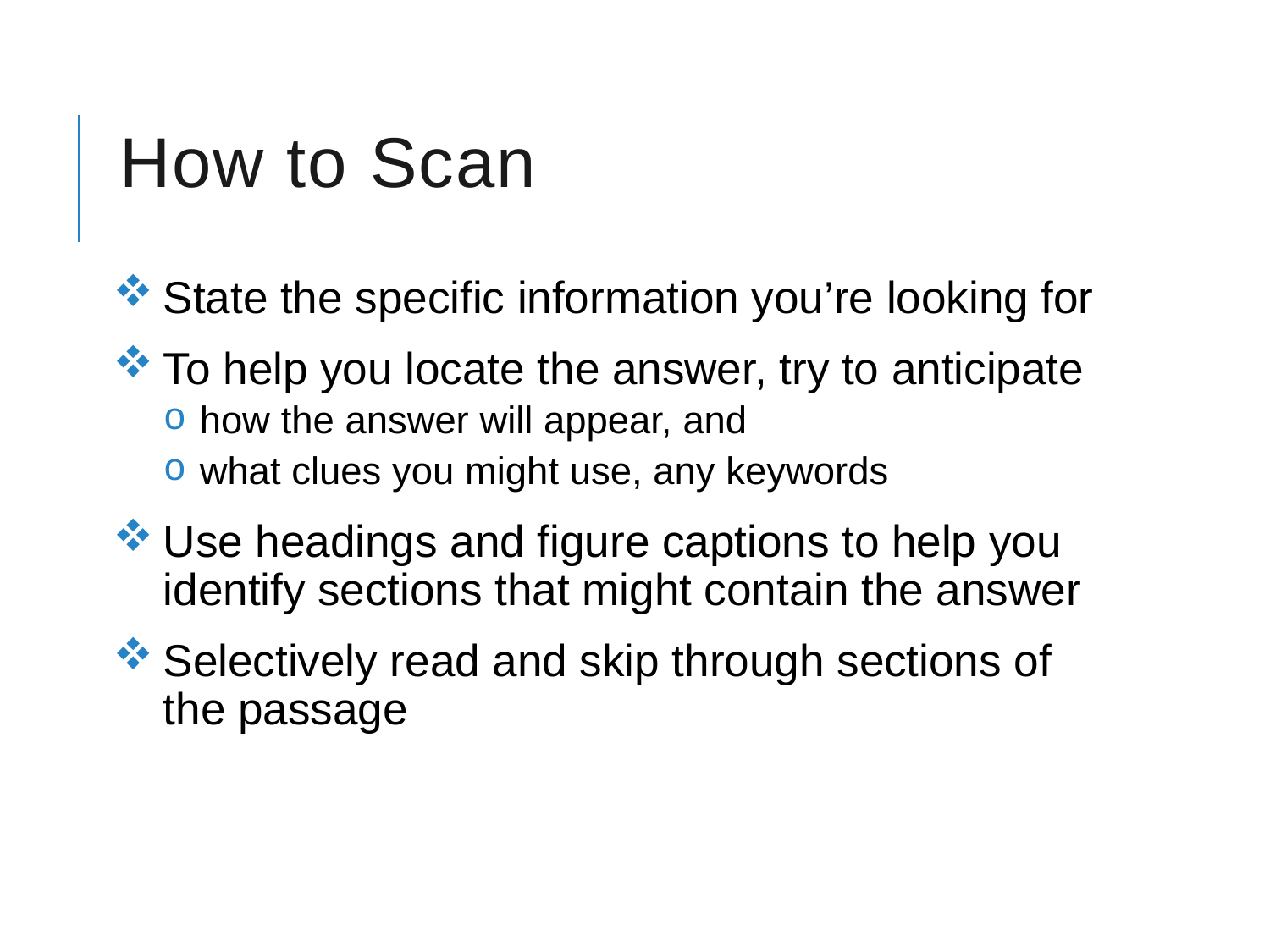

# How to Scan
State the specific information you’re looking for
To help you locate the answer, try to anticipate
how the answer will appear, and
what clues you might use, any keywords
Use headings and figure captions to help you identify sections that might contain the answer
Selectively read and skip through sections of the passage